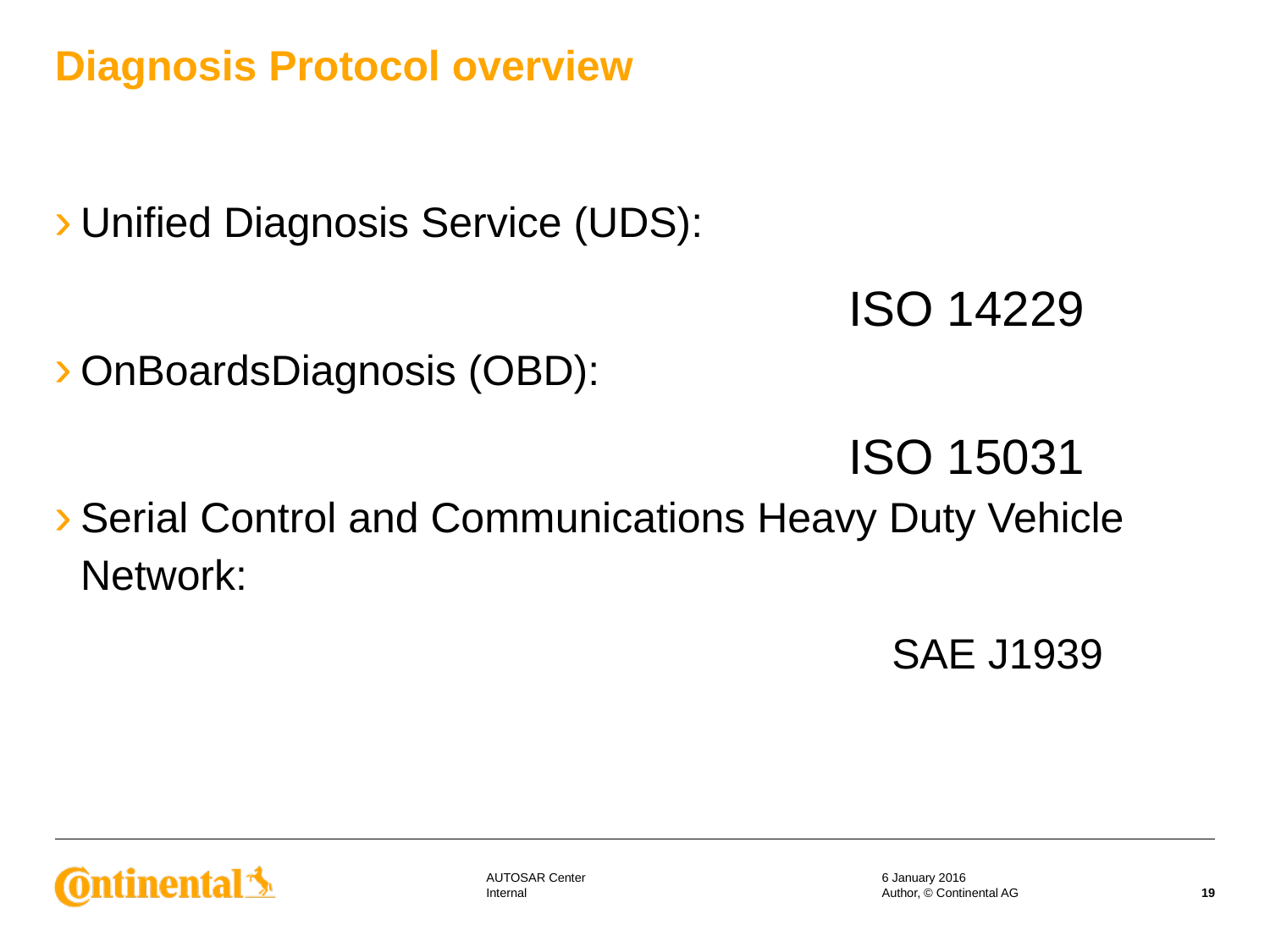

# Diagnosis Protocol overview
Unified Diagnosis Service (UDS):
			ISO 14229
OnBoardsDiagnosis (OBD):
			ISO 15031
Serial Control and Communications Heavy Duty Vehicle Network:
							SAE J1939

6 January 2016
Author, © Continental AG
19